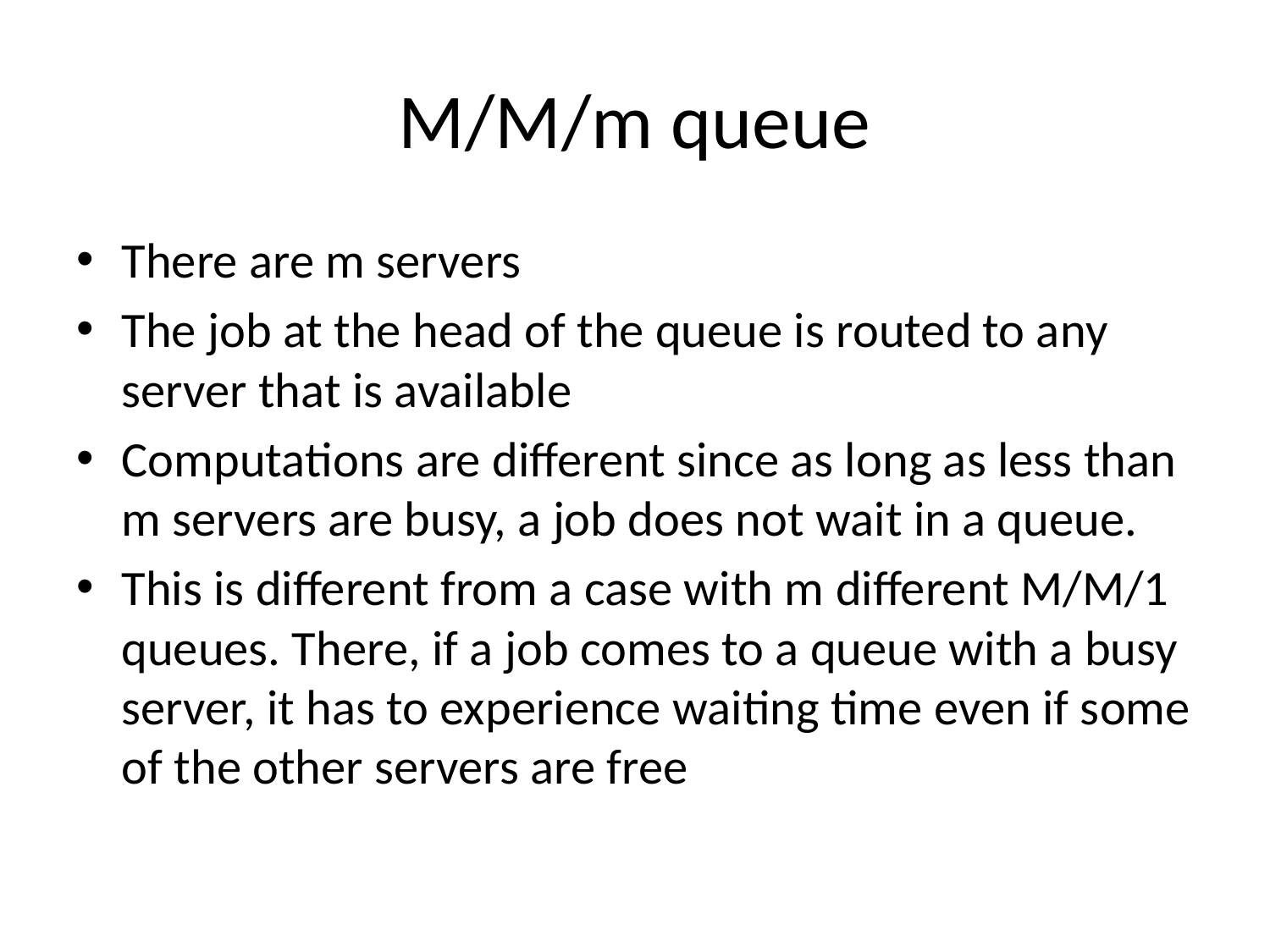

# M/M/m queue
There are m servers
The job at the head of the queue is routed to any server that is available
Computations are different since as long as less than m servers are busy, a job does not wait in a queue.
This is different from a case with m different M/M/1 queues. There, if a job comes to a queue with a busy server, it has to experience waiting time even if some of the other servers are free